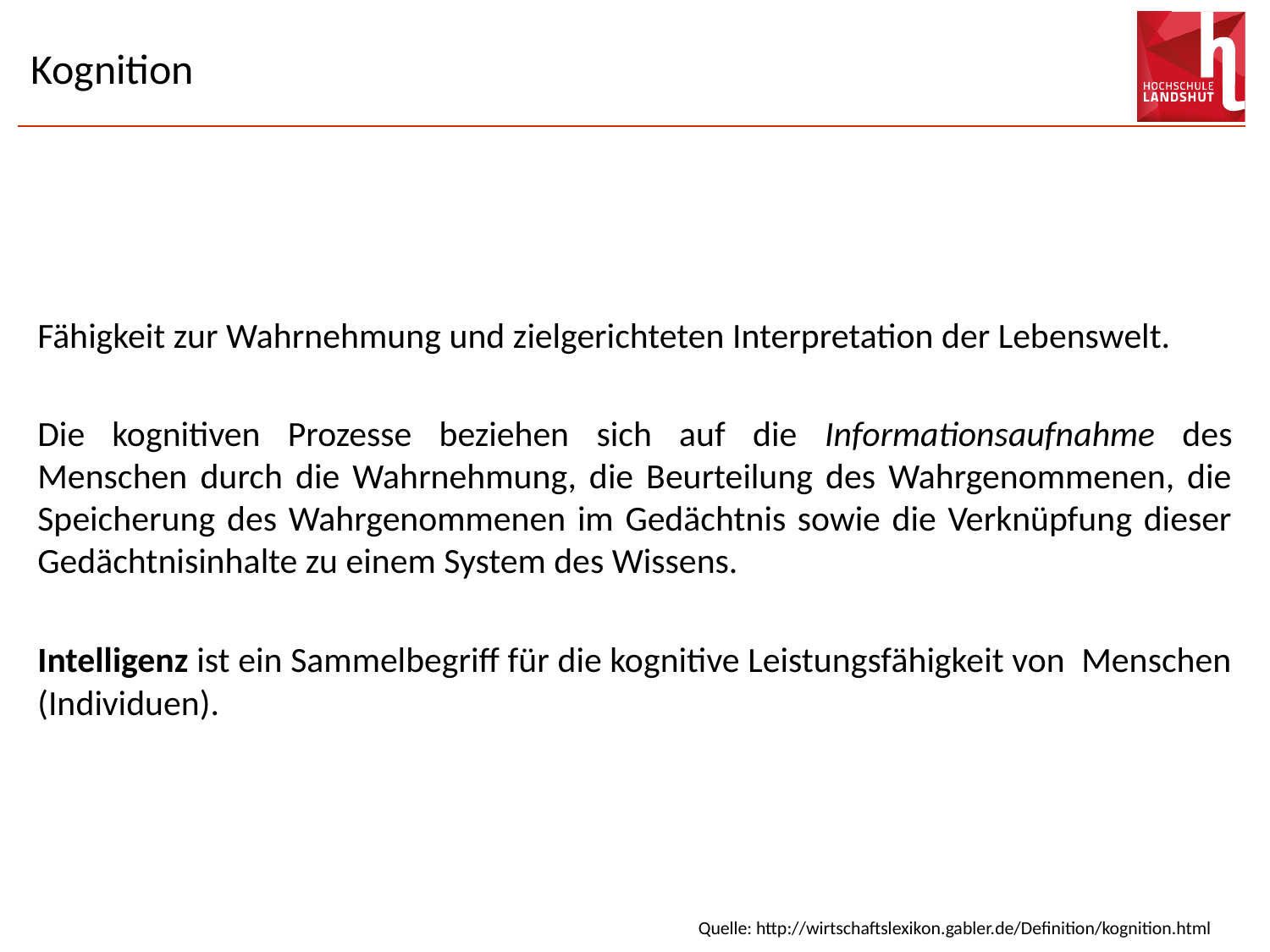

# Kognition
Fähigkeit zur Wahrnehmung und zielgerichteten Interpretation der Lebenswelt.

Die kognitiven Prozesse beziehen sich auf die Informationsaufnahme des Menschen durch die Wahrnehmung, die Beurteilung des Wahrgenommenen, die Speicherung des Wahrgenommenen im Gedächtnis sowie die Verknüpfung dieser Gedächtnisinhalte zu einem System des Wissens.

Intelligenz ist ein Sammelbegriff für die kognitive Leistungsfähigkeit von  Menschen (Individuen).
Quelle: http://wirtschaftslexikon.gabler.de/Definition/kognition.html